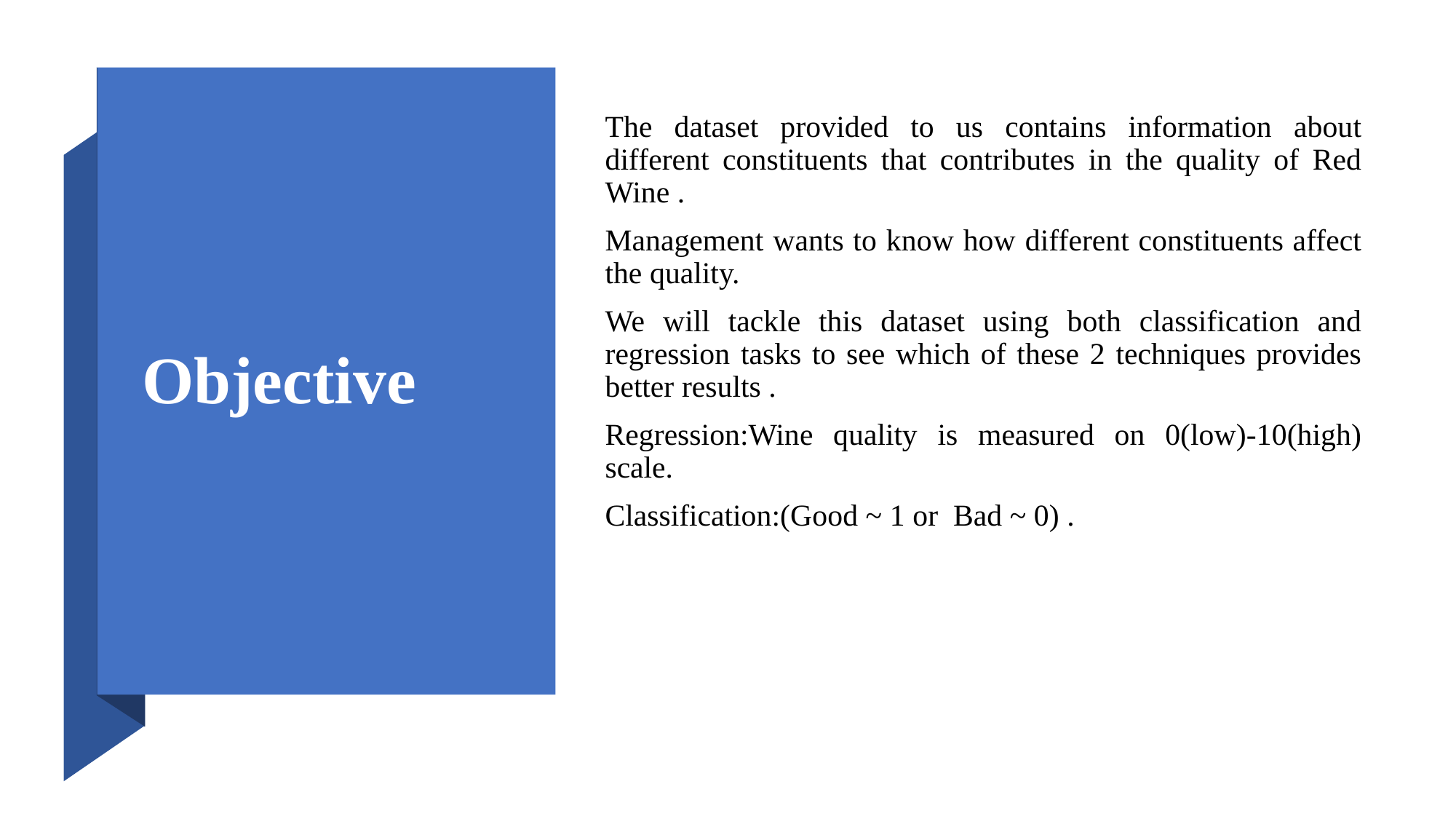

# Objective
The dataset provided to us contains information about different constituents that contributes in the quality of Red Wine .
Management wants to know how different constituents affect the quality.
We will tackle this dataset using both classification and regression tasks to see which of these 2 techniques provides better results .
Regression:Wine quality is measured on 0(low)-10(high) scale.
Classification:(Good ~ 1 or  Bad ~ 0) .